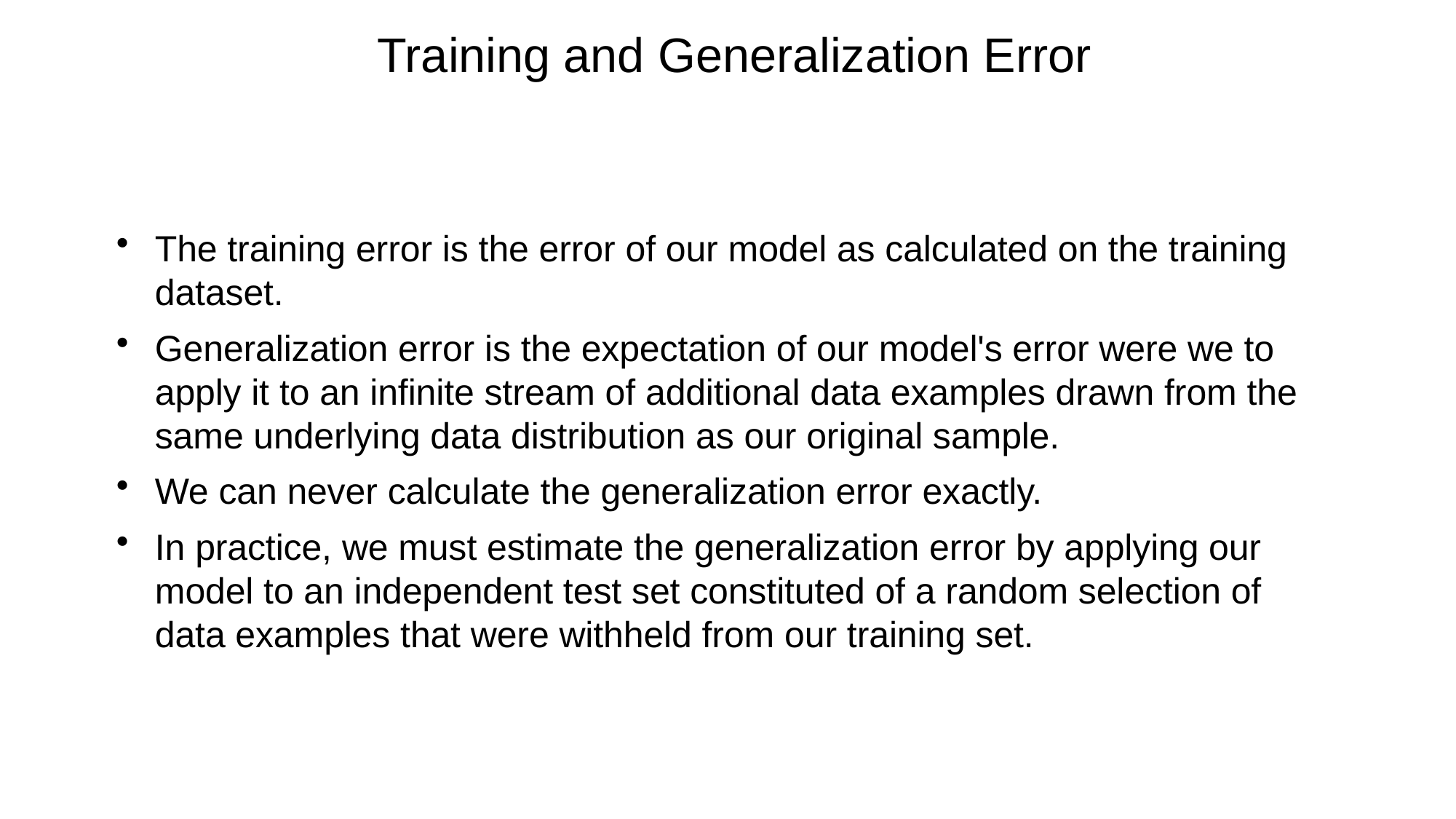

# Training and Generalization Error
The training error is the error of our model as calculated on the training dataset.
Generalization error is the expectation of our model's error were we to apply it to an infinite stream of additional data examples drawn from the same underlying data distribution as our original sample.
We can never calculate the generalization error exactly.
In practice, we must estimate the generalization error by applying our model to an independent test set constituted of a random selection of data examples that were withheld from our training set.